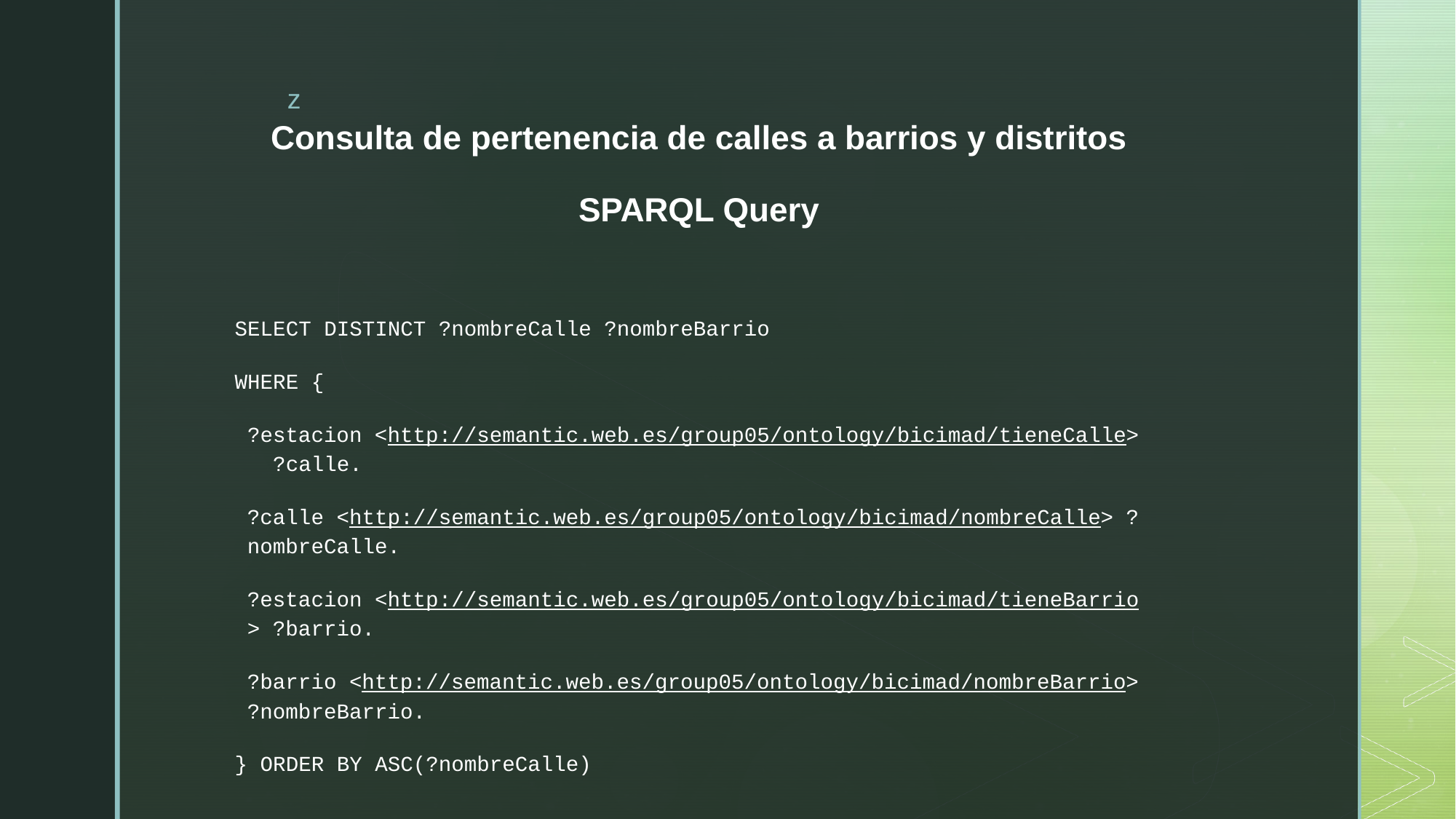

# Consulta de pertenencia de calles a barrios y distritos SPARQL Query
SELECT DISTINCT ?nombreCalle ?nombreBarrio
WHERE {
 ?estacion <http://semantic.web.es/group05/ontology/bicimad/tieneCalle>    ?calle.
?calle <http://semantic.web.es/group05/ontology/bicimad/nombreCalle> ?nombreCalle.
?estacion <http://semantic.web.es/group05/ontology/bicimad/tieneBarrio> ?barrio.
?barrio <http://semantic.web.es/group05/ontology/bicimad/nombreBarrio> ?nombreBarrio.
} ORDER BY ASC(?nombreCalle)